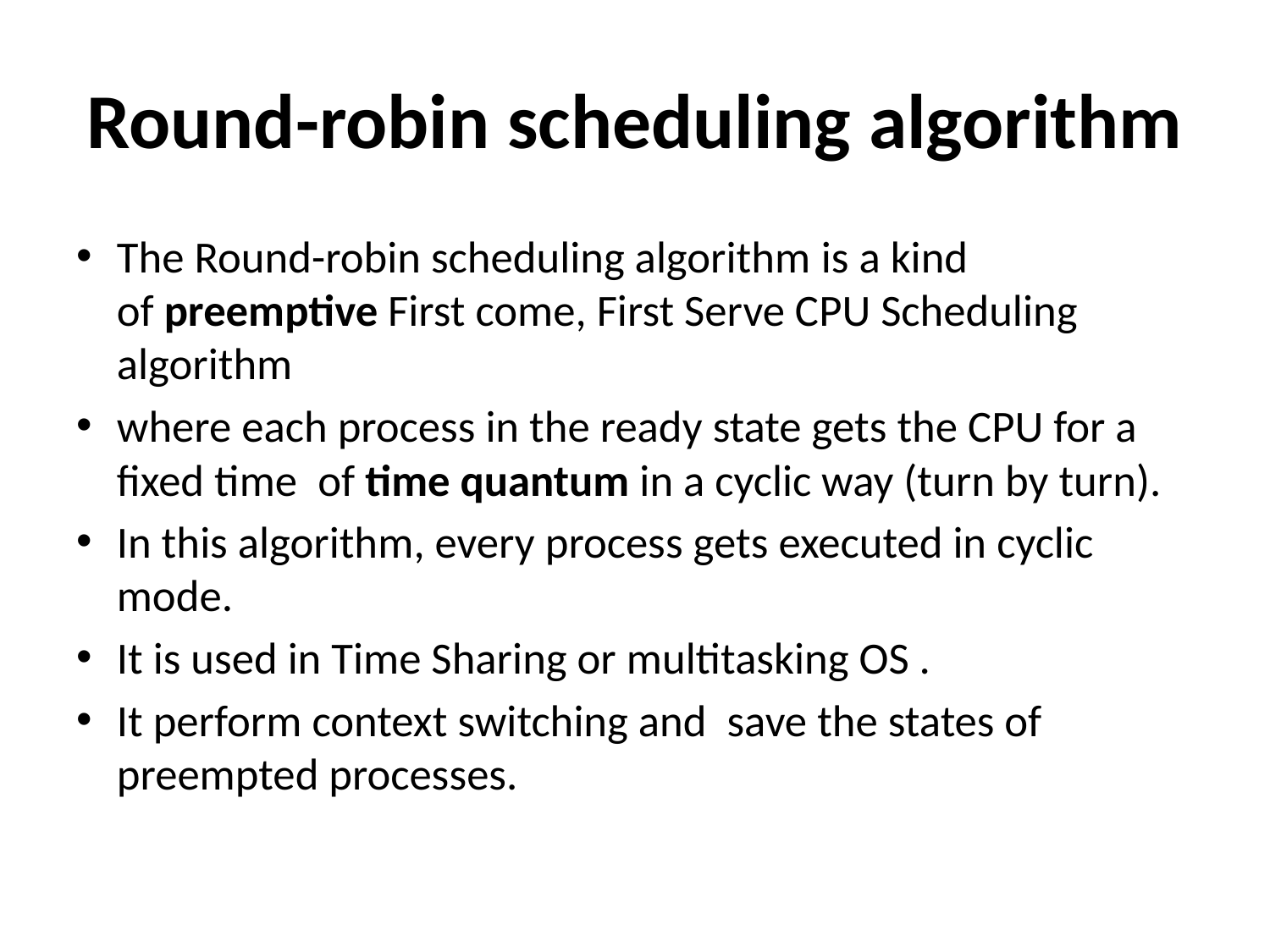

# Round-robin scheduling algorithm
The Round-robin scheduling algorithm is a kind of preemptive First come, First Serve CPU Scheduling algorithm
where each process in the ready state gets the CPU for a fixed time  of time quantum in a cyclic way (turn by turn).
In this algorithm, every process gets executed in cyclic mode.
It is used in Time Sharing or multitasking OS .
It perform context switching and  save the states of preempted processes.